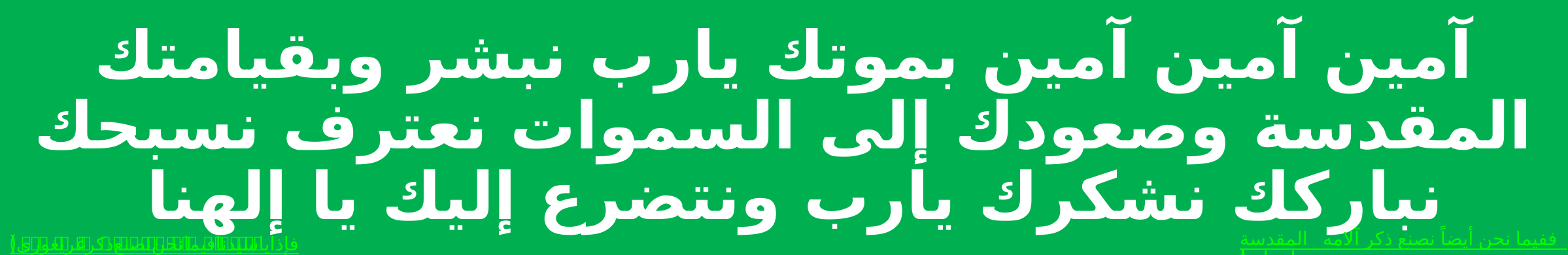

آمين آمين آمين بموتك يارب نبشر وبقيامتك المقدسة وصعودك إلى السموات نعترف نسبحك نباركك نشكرك يارب ونتضرع إليك يا إلهنا
ففيما نحن أيضاً نصنع ذكر آلامه المقدسة  (باسيلى)
(غريغورى) فإذا يا سيدنا فيما نحن نصنع ذكر نزولك